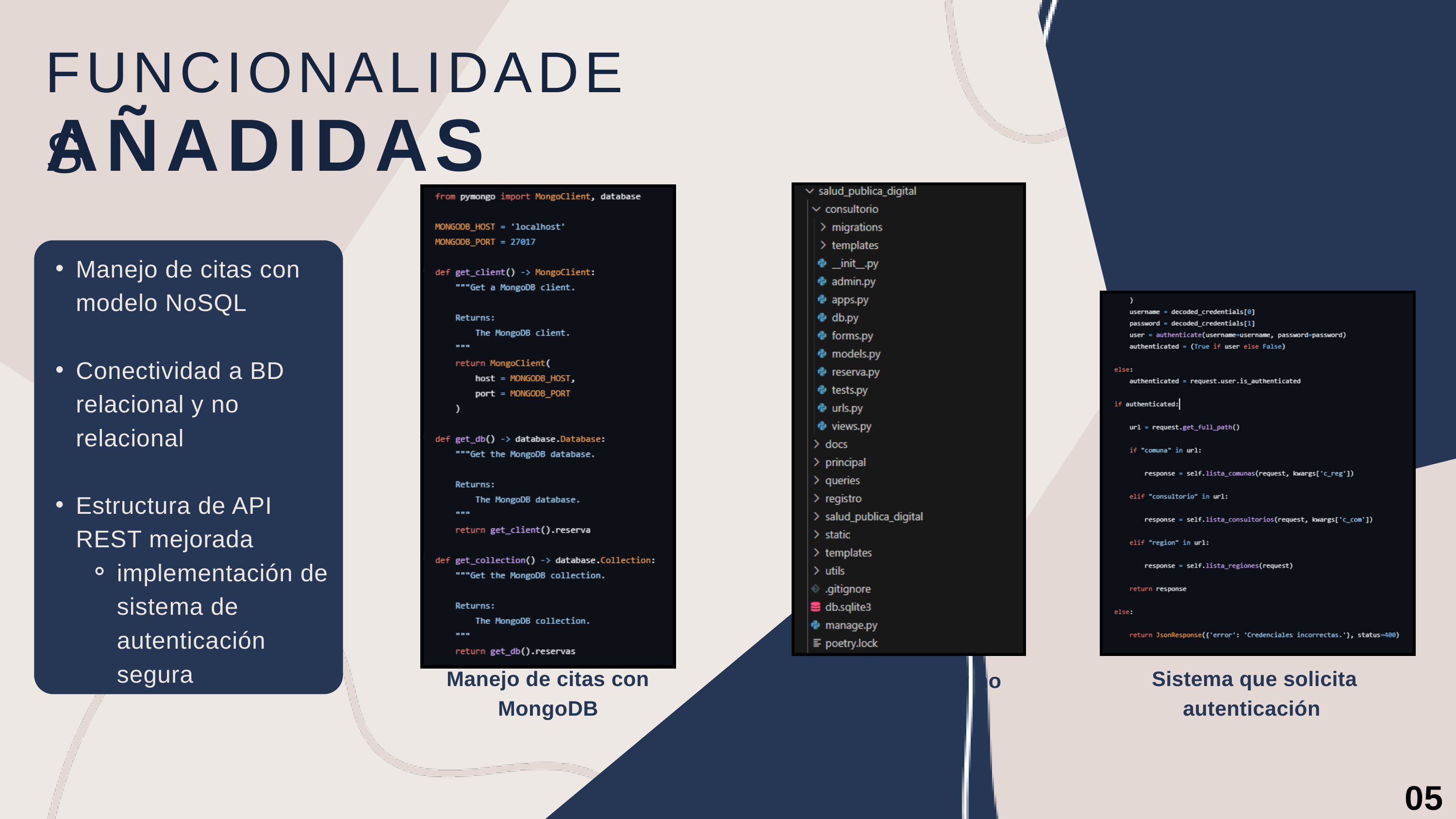

FUNCIONALIDADES

AÑADIDAS

Manejo de citas con modelo NoSQL

Conectividad a BD relacional y no relacional

Estructura de API REST mejorada
implementación de sistema de autenticación segura

Manejo de citas con MongoDB
Sistema que solicita autenticación
BD relacional y no relacional
05